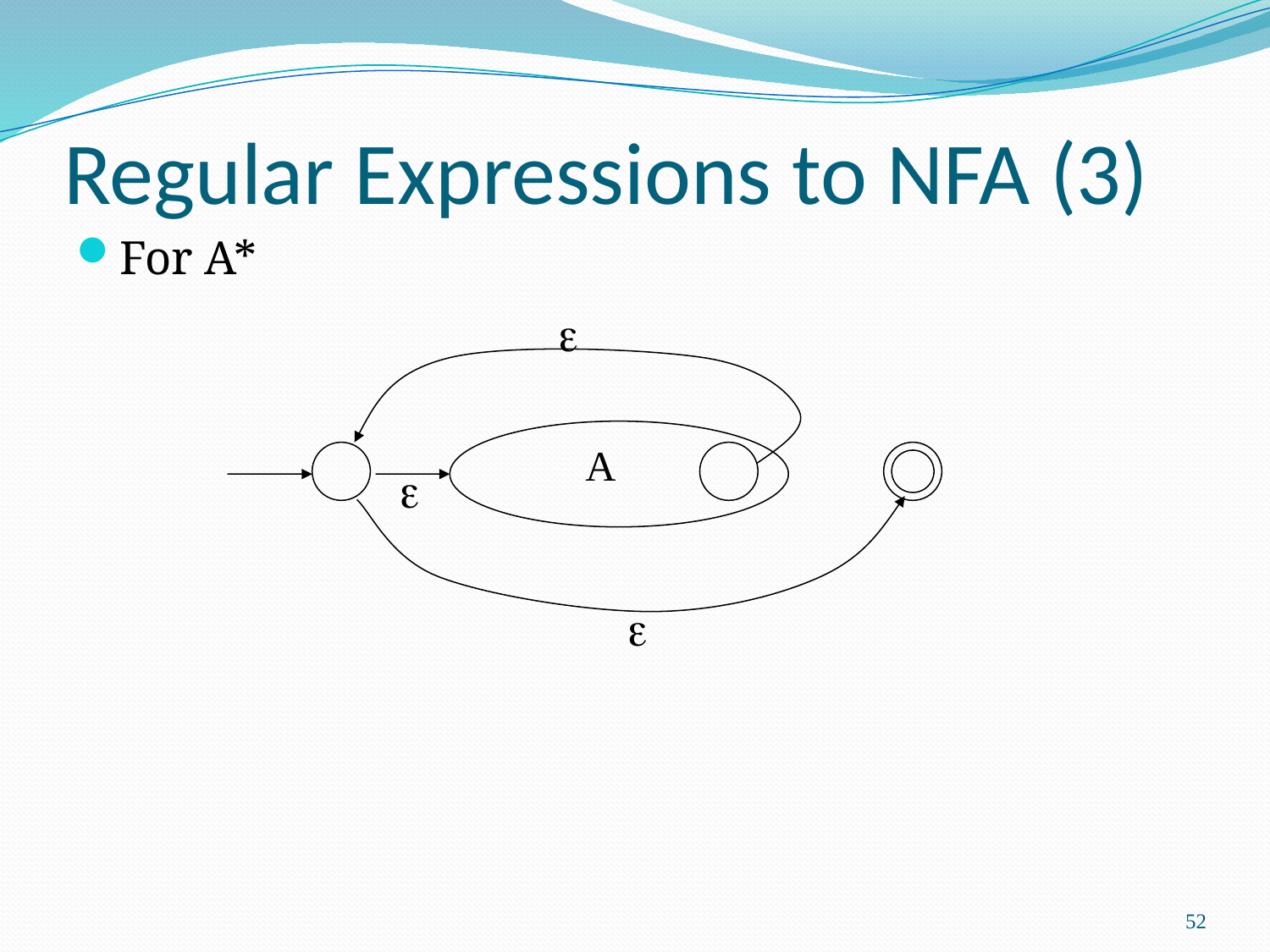

# Regular Expressions to NFA (3)
For A*
ε

A

ε

ε
52